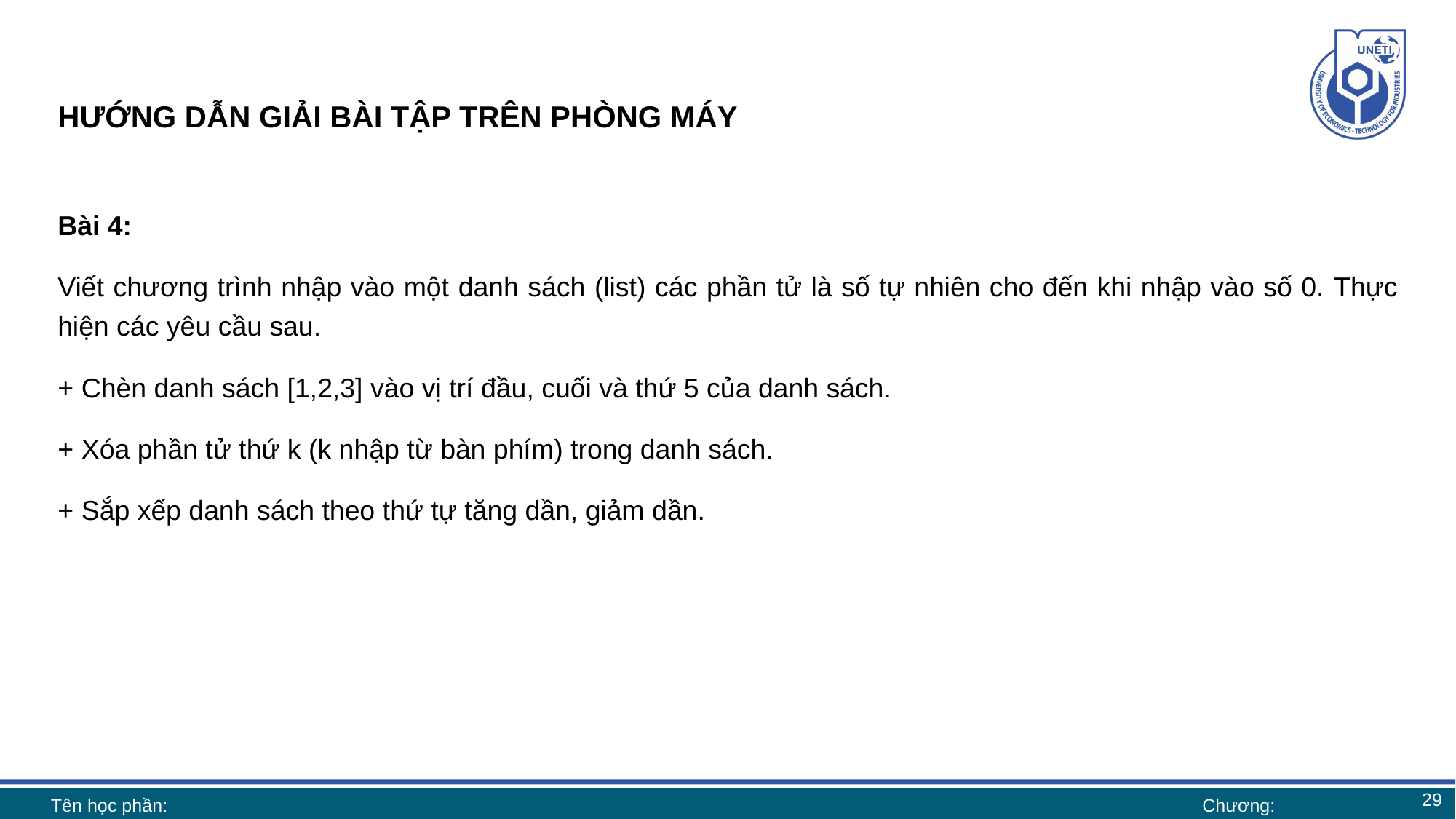

# HƯỚNG DẪN GIẢI BÀI TẬP TRÊN PHÒNG MÁY
Bài 4:
Viết chương trình nhập vào một danh sách (list) các phần tử là số tự nhiên cho đến khi nhập vào số 0. Thực hiện các yêu cầu sau.
+ Chèn danh sách [1,2,3] vào vị trí đầu, cuối và thứ 5 của danh sách.
+ Xóa phần tử thứ k (k nhập từ bàn phím) trong danh sách.
+ Sắp xếp danh sách theo thứ tự tăng dần, giảm dần.
29
Tên học phần:
Chương: